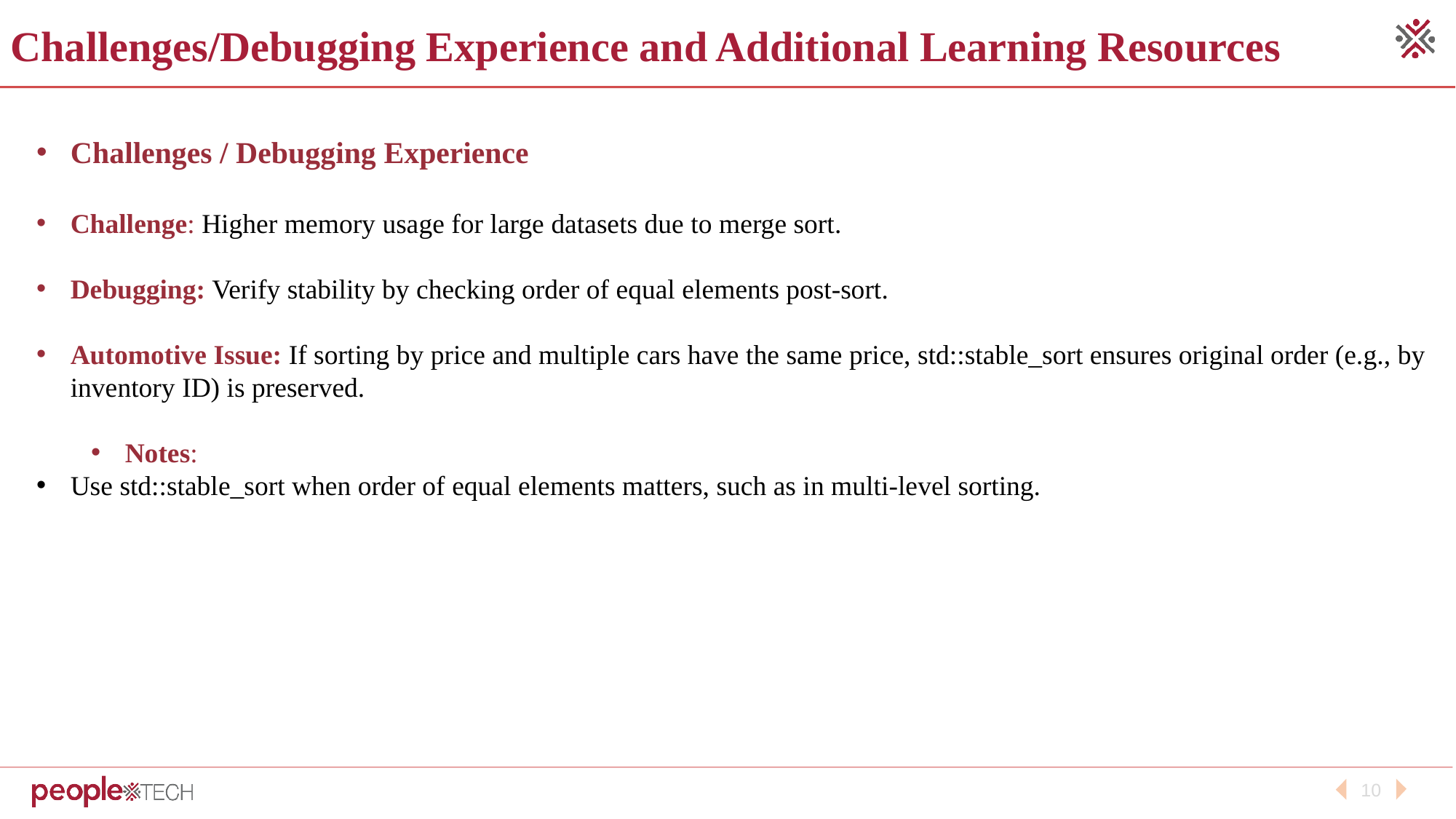

Challenges/Debugging Experience and Additional Learning Resources

Challenges / Debugging Experience

Challenge: Higher memory usage for large datasets due to merge sort.

Debugging: Verify stability by checking order of equal elements post-sort.

Automotive Issue: If sorting by price and multiple cars have the same price, std::stable_sort ensures original order (e.g., by inventory ID) is preserved.

Notes:
Use std::stable_sort when order of equal elements matters, such as in multi-level sorting.